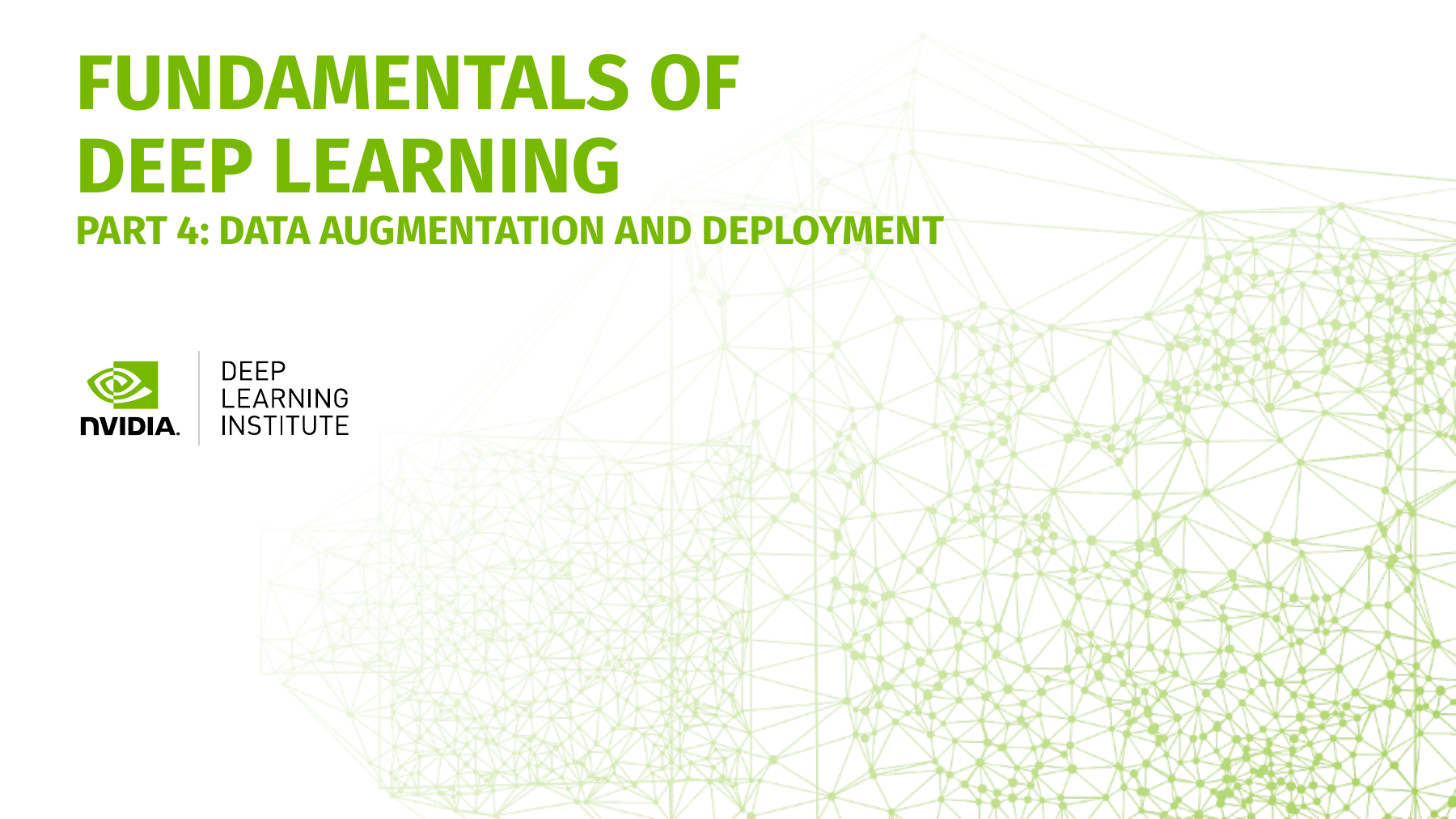

# Fundamentals of deep learning part 4: Data augmentation And Deployment